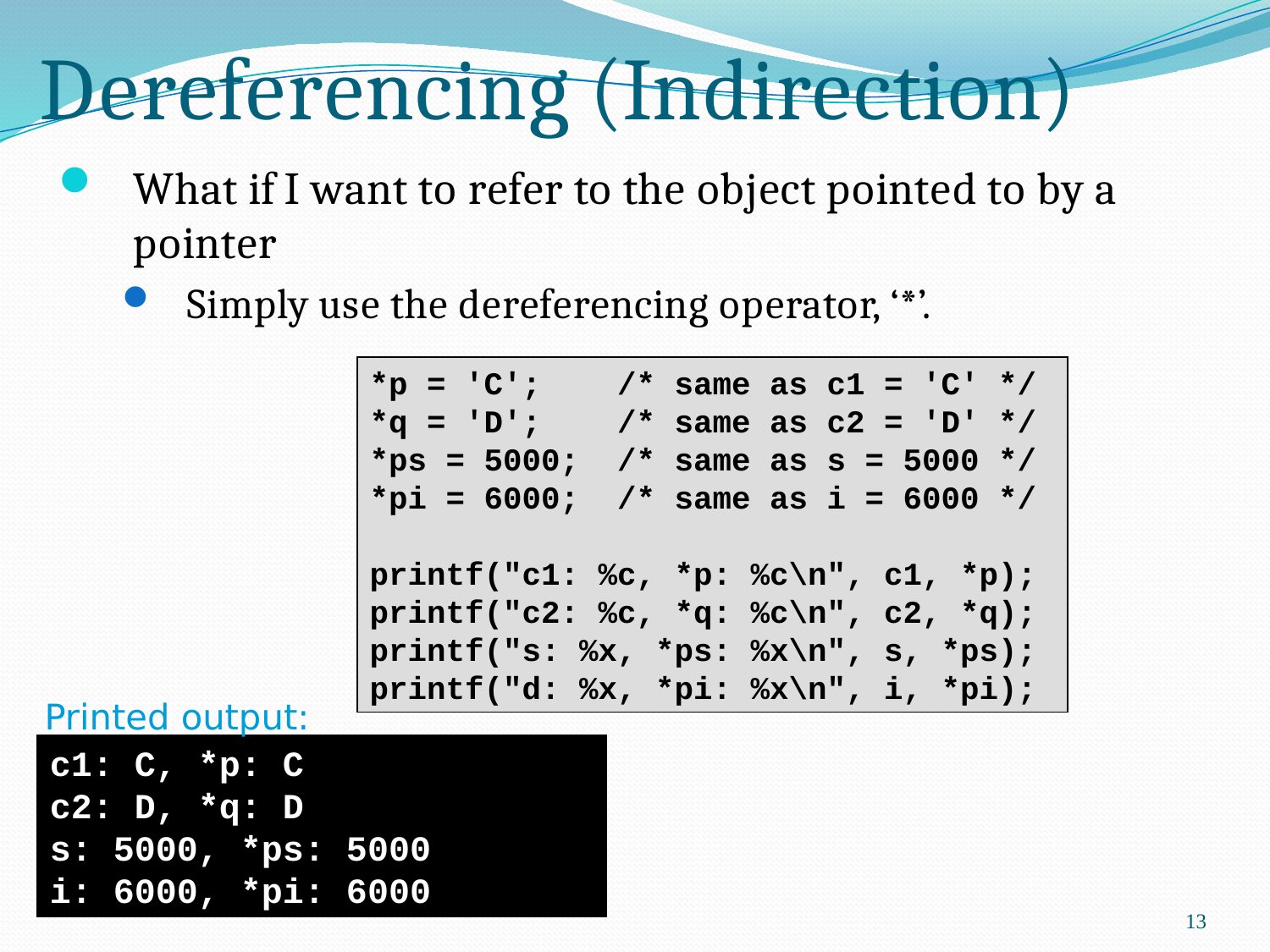

# Dereferencing (Indirection)
What if I want to refer to the object pointed to by a pointer
Simply use the dereferencing operator, ‘*’.
*p = 'C';    /* same as c1 = 'C' */
*q = 'D';    /* same as c2 = 'D' */
*ps = 5000;  /* same as s = 5000 */
*pi = 6000;  /* same as i = 6000 */

printf("c1: %c, *p: %c\n", c1, *p);
printf("c2: %c, *q: %c\n", c2, *q);
printf("s: %x, *ps: %x\n", s, *ps);
printf("d: %x, *pi: %x\n", i, *pi);
Printed output:
c1: C, *p: C
c2: D, *q: D
s: 5000, *ps: 5000
i: 6000, *pi: 6000
13